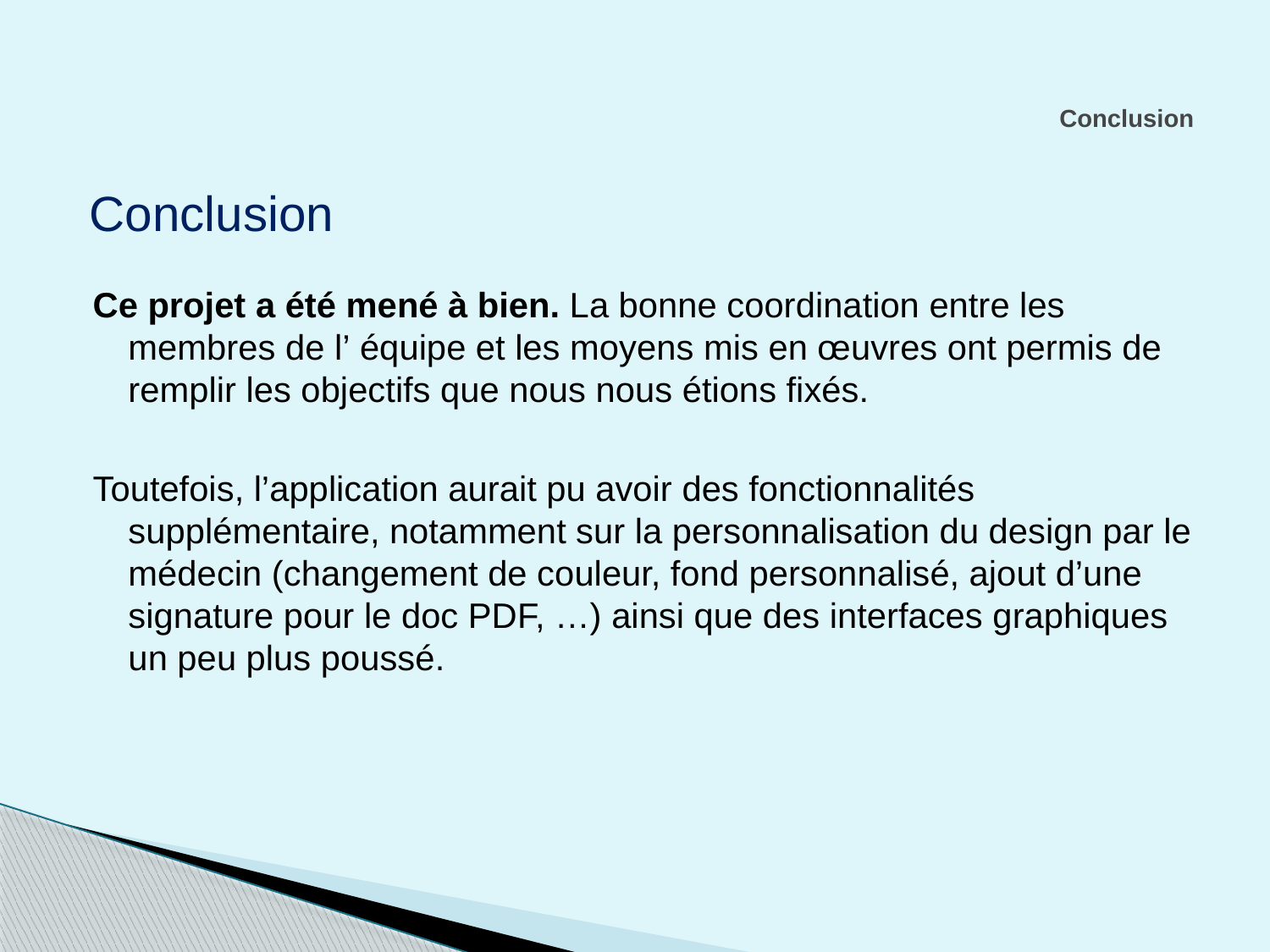

# Conclusion
Conclusion
Ce projet a été mené à bien. La bonne coordination entre les membres de l’ équipe et les moyens mis en œuvres ont permis de remplir les objectifs que nous nous étions fixés.

Toutefois, l’application aurait pu avoir des fonctionnalités supplémentaire, notamment sur la personnalisation du design par le médecin (changement de couleur, fond personnalisé, ajout d’une signature pour le doc PDF, …) ainsi que des interfaces graphiques un peu plus poussé.